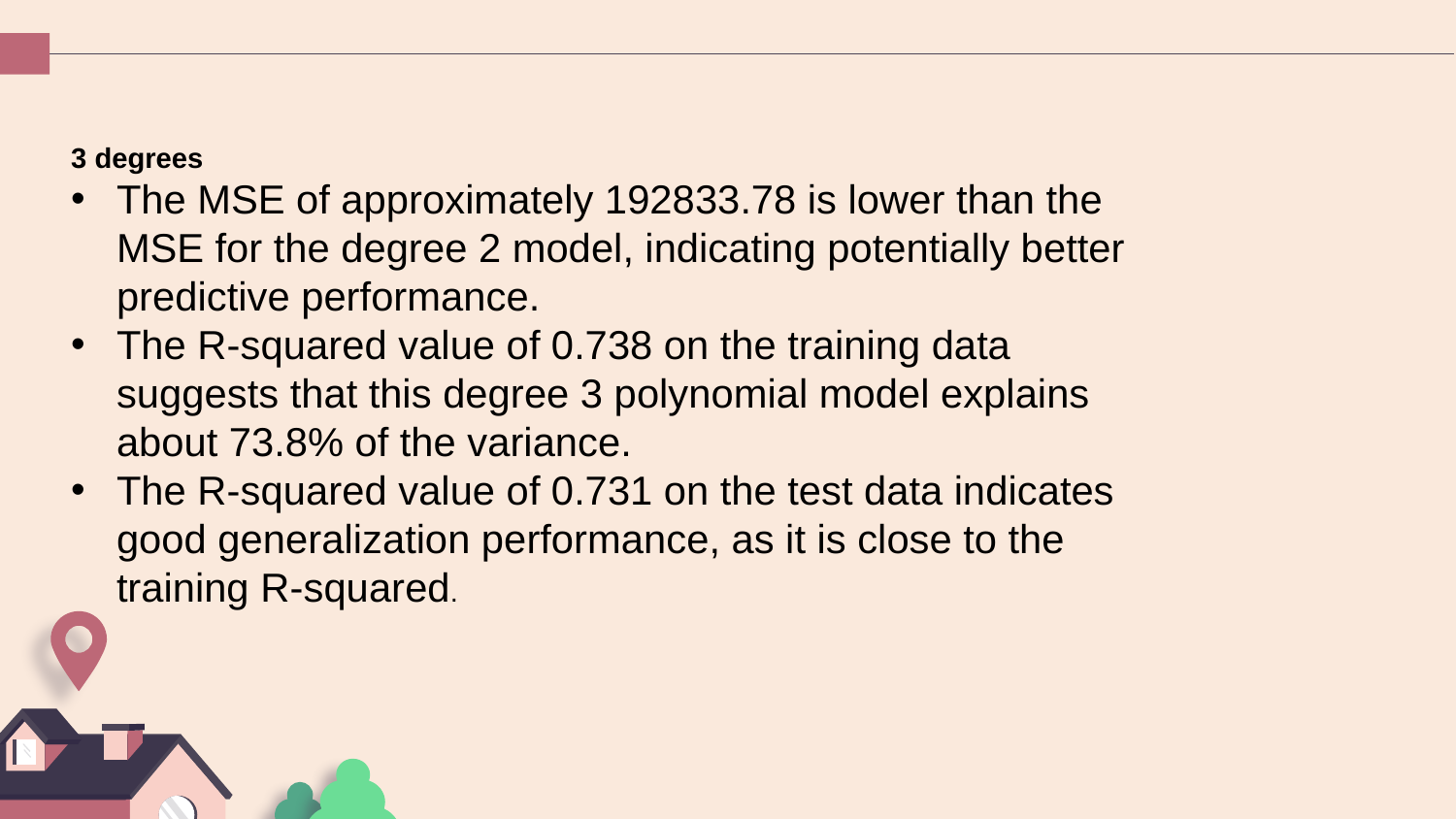

3 degrees
The MSE of approximately 192833.78 is lower than the MSE for the degree 2 model, indicating potentially better predictive performance.
The R-squared value of 0.738 on the training data suggests that this degree 3 polynomial model explains about 73.8% of the variance.
The R-squared value of 0.731 on the test data indicates good generalization performance, as it is close to the training R-squared.